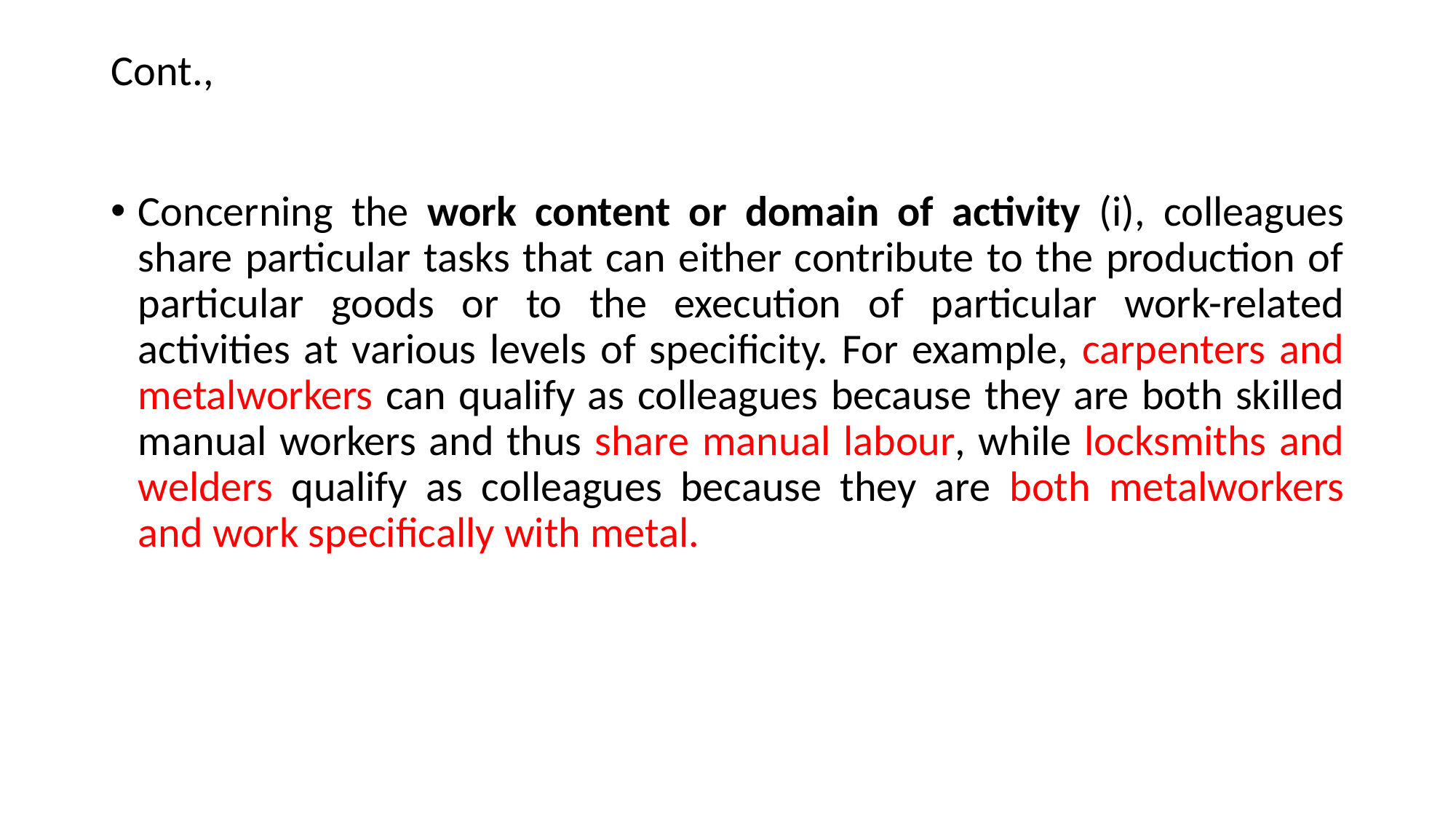

# Cont.,
Concerning the work content or domain of activity (i), colleagues share particular tasks that can either contribute to the production of particular goods or to the execution of particular work-related activities at various levels of specificity. For example, carpenters and metalworkers can qualify as colleagues because they are both skilled manual workers and thus share manual labour, while locksmiths and welders qualify as colleagues because they are both metalworkers and work specifically with metal.